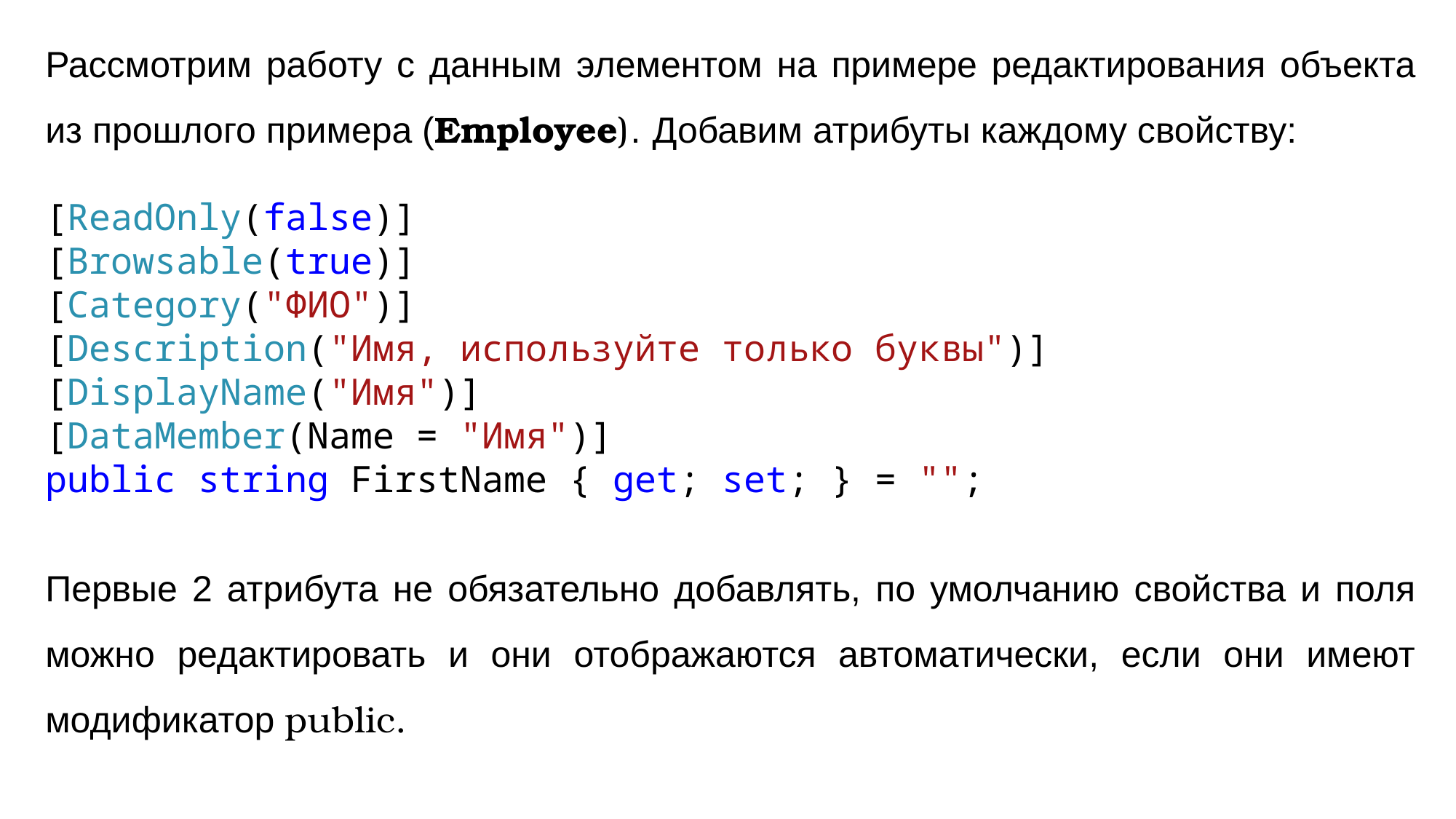

Рассмотрим работу с данным элементом на примере редактирования объекта из прошлого примера (Employee). Добавим атрибуты каждому свойству:

[ReadOnly(false)]
[Browsable(true)]
[Category("ФИО")]
[Description("Имя, используйте только буквы")]
[DisplayName("Имя")]
[DataMember(Name = "Имя")]
public string FirstName { get; set; } = "";

Первые 2 атрибута не обязательно добавлять, по умолчанию свойства и поля можно редактировать и они отображаются автоматически, если они имеют модификатор public.